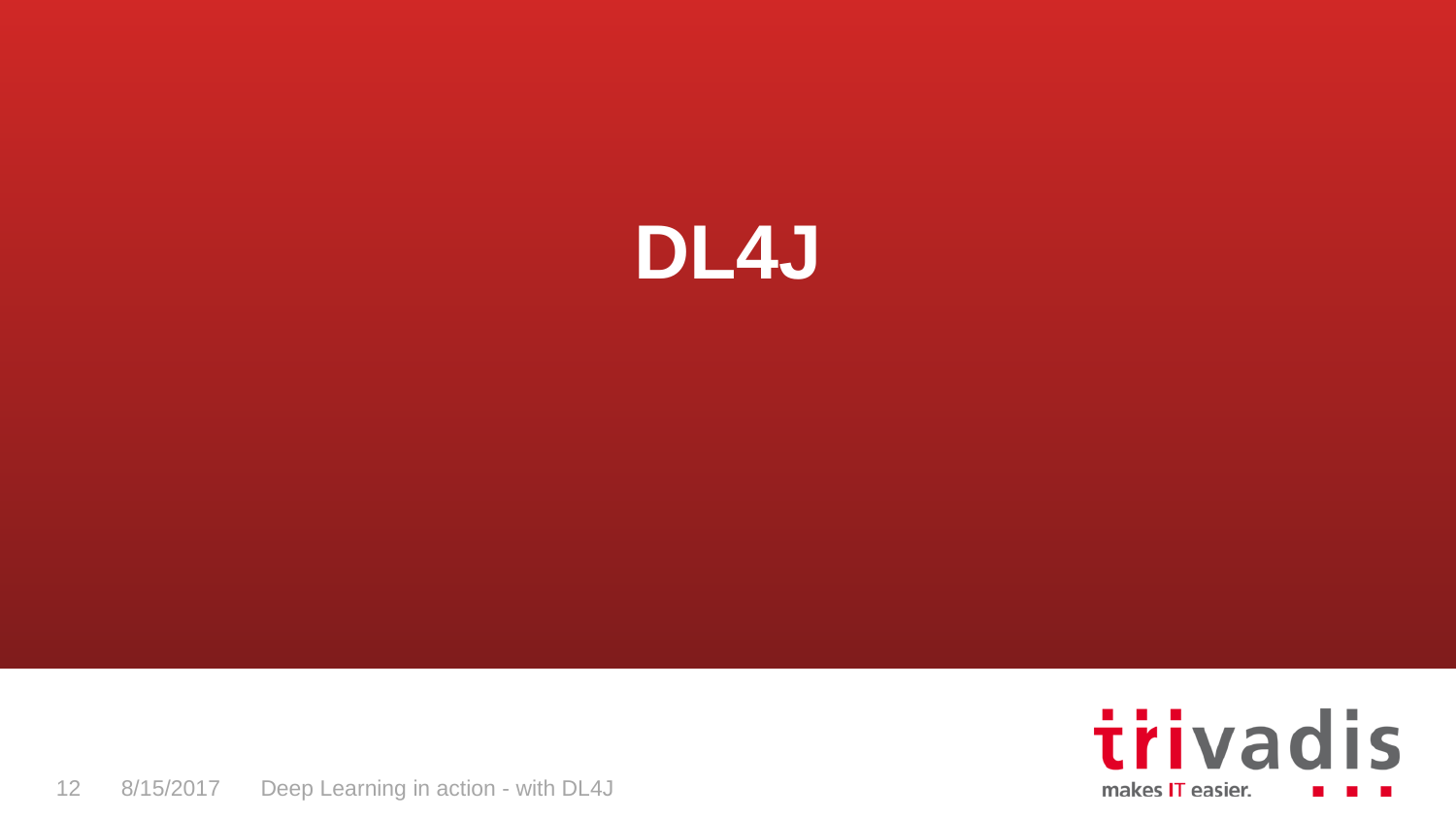

INFOBOX – Read and delete

In the chapter divider, the chapter text is written centered in the text field
Please keep chapter names as short as possible, less text and punchy titles are better!
DL4J
12
8/15/2017
Deep Learning in action - with DL4J